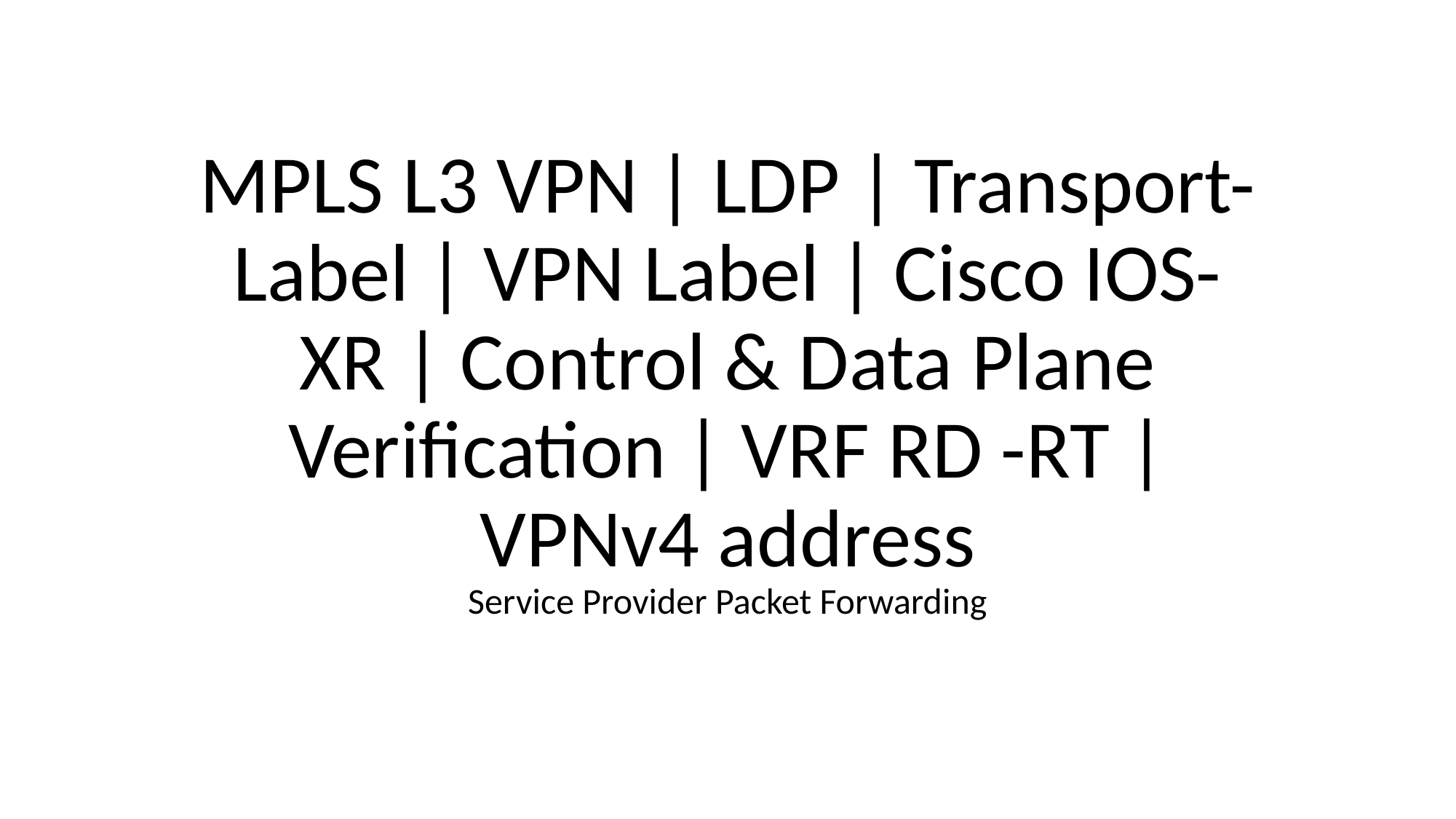

# MPLS L3 VPN | LDP | Transport-Label | VPN Label | Cisco IOS-XR | Control & Data Plane Verification | VRF RD -RT | VPNv4 address
Service Provider Packet Forwarding